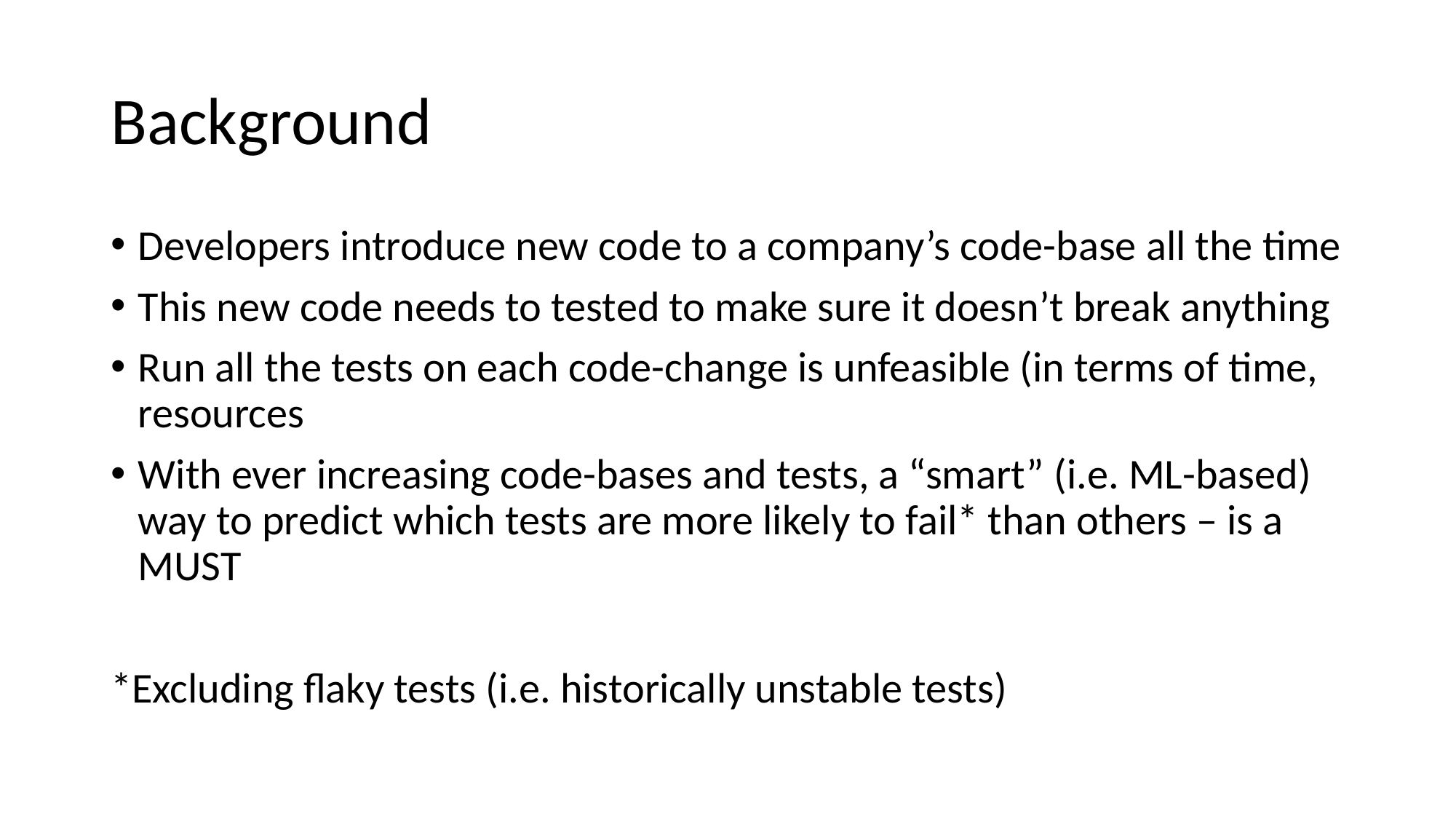

# Background
Developers introduce new code to a company’s code-base all the time
This new code needs to tested to make sure it doesn’t break anything
Run all the tests on each code-change is unfeasible (in terms of time, resources
With ever increasing code-bases and tests, a “smart” (i.e. ML-based) way to predict which tests are more likely to fail* than others – is a MUST

*Excluding flaky tests (i.e. historically unstable tests)